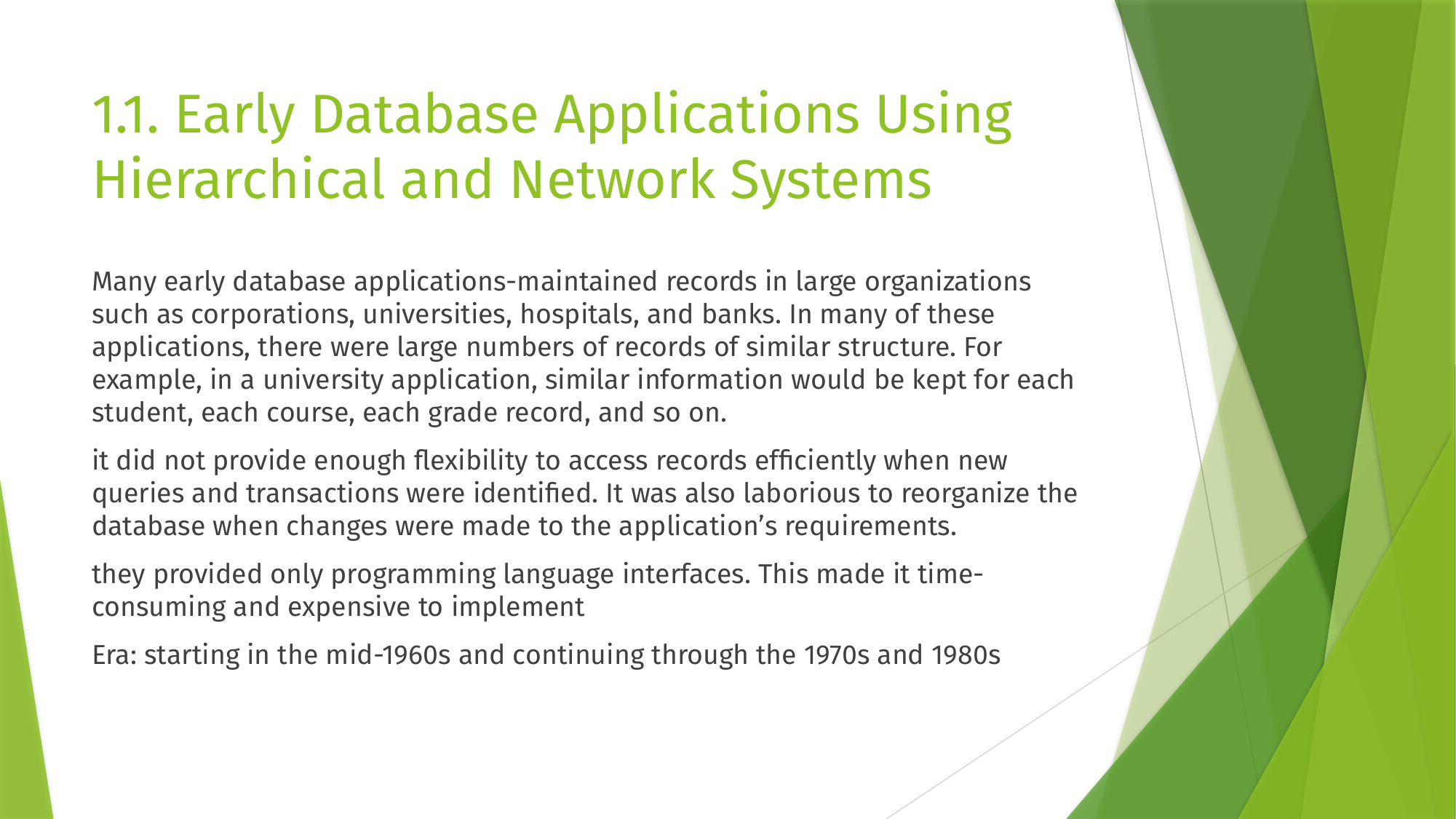

# 1.1. Early Database Applications Using Hierarchical and Network Systems
Many early database applications-maintained records in large organizations such as corporations, universities, hospitals, and banks. In many of these applications, there were large numbers of records of similar structure. For example, in a university application, similar information would be kept for each student, each course, each grade record, and so on.
it did not provide enough flexibility to access records efficiently when new queries and transactions were identified. It was also laborious to reorganize the database when changes were made to the application’s requirements.
they provided only programming language interfaces. This made it time-consuming and expensive to implement
Era: starting in the mid-1960s and continuing through the 1970s and 1980s